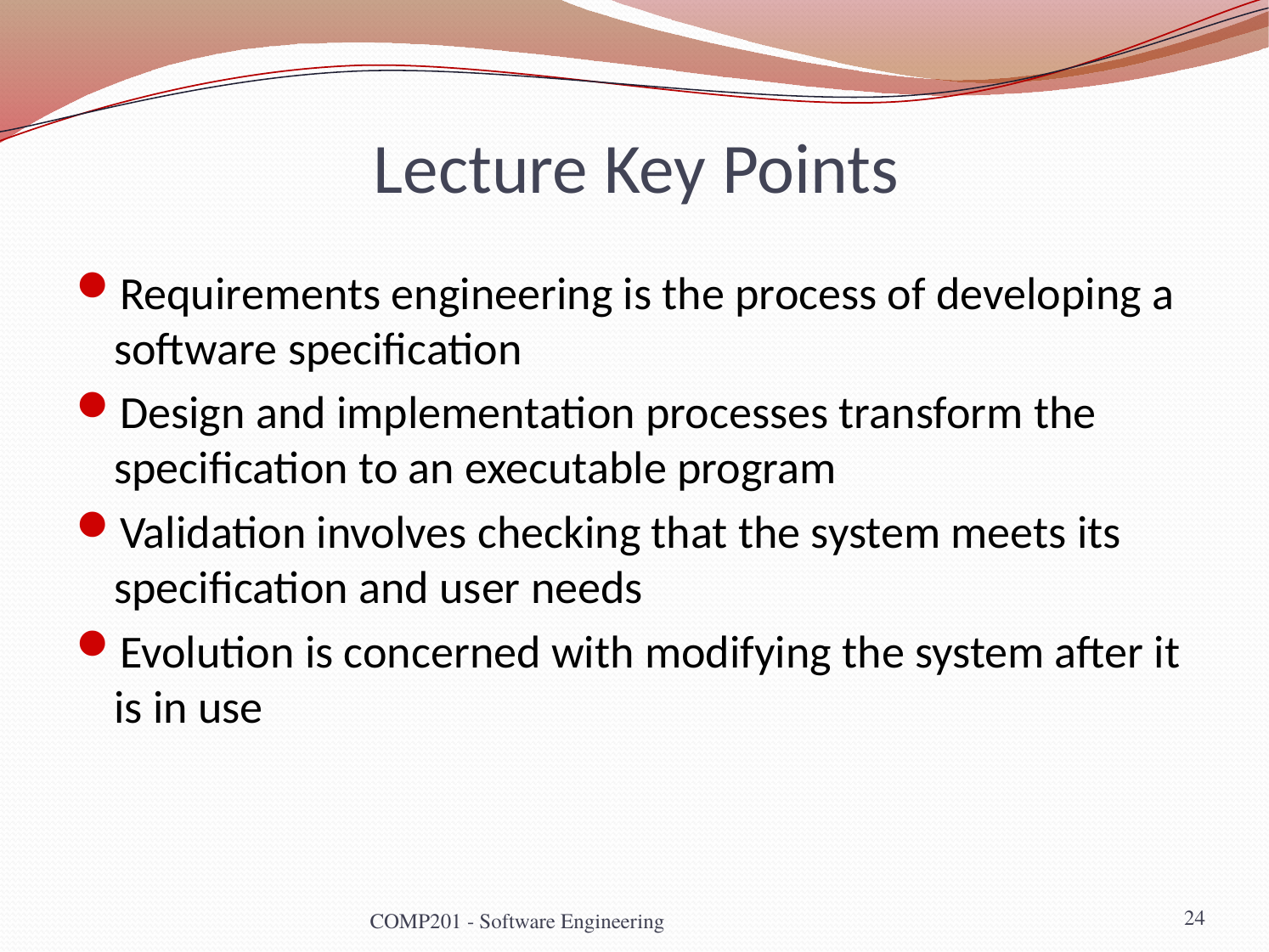

# Lecture Key Points
Requirements engineering is the process of developing a software specification
Design and implementation processes transform the specification to an executable program
Validation involves checking that the system meets its specification and user needs
Evolution is concerned with modifying the system after it is in use
COMP201 - Software Engineering
24